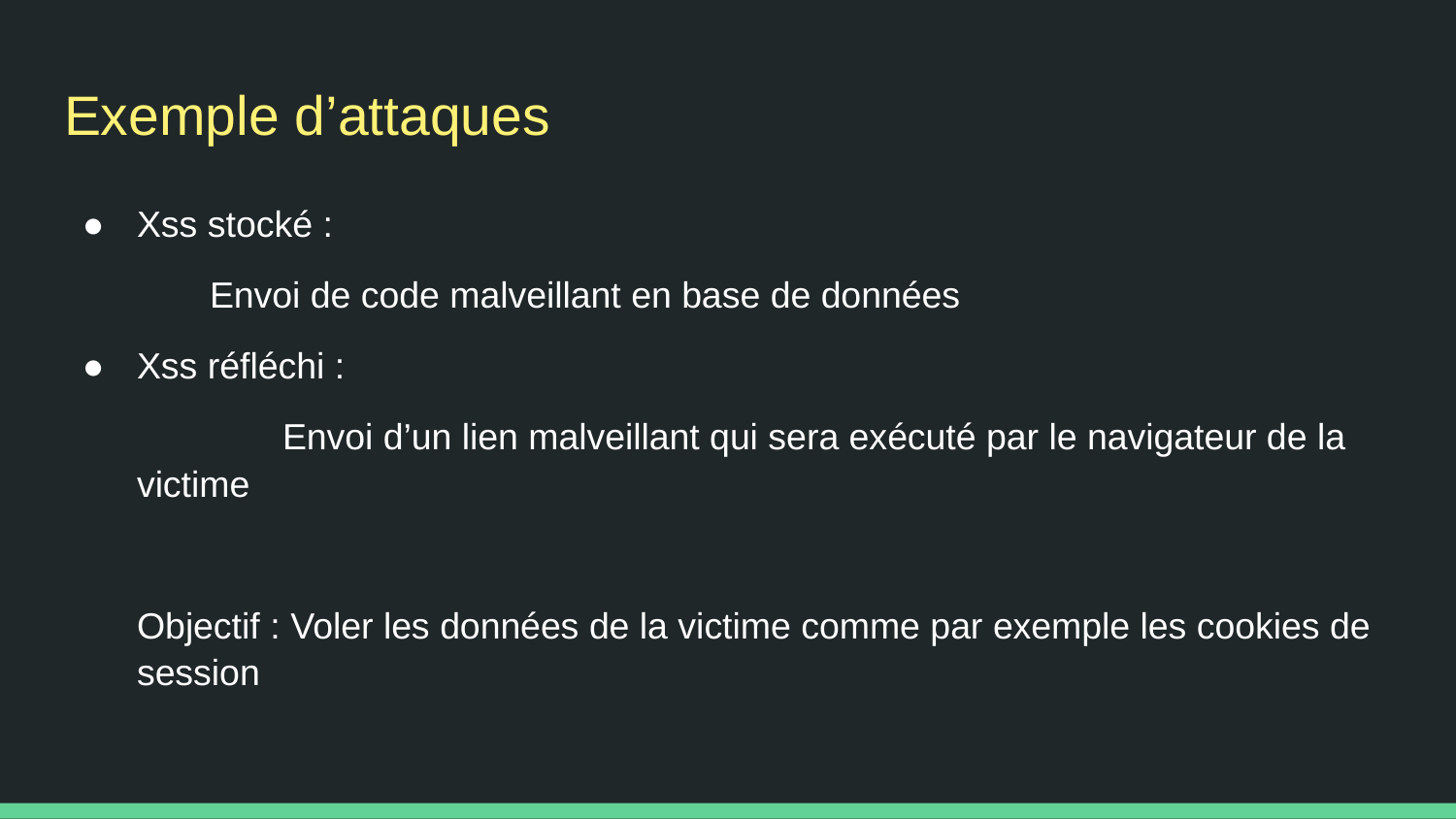

# Exemple d’attaques
Xss stocké :
Envoi de code malveillant en base de données
Xss réfléchi :
	Envoi d’un lien malveillant qui sera exécuté par le navigateur de la victime

Objectif : Voler les données de la victime comme par exemple les cookies de session